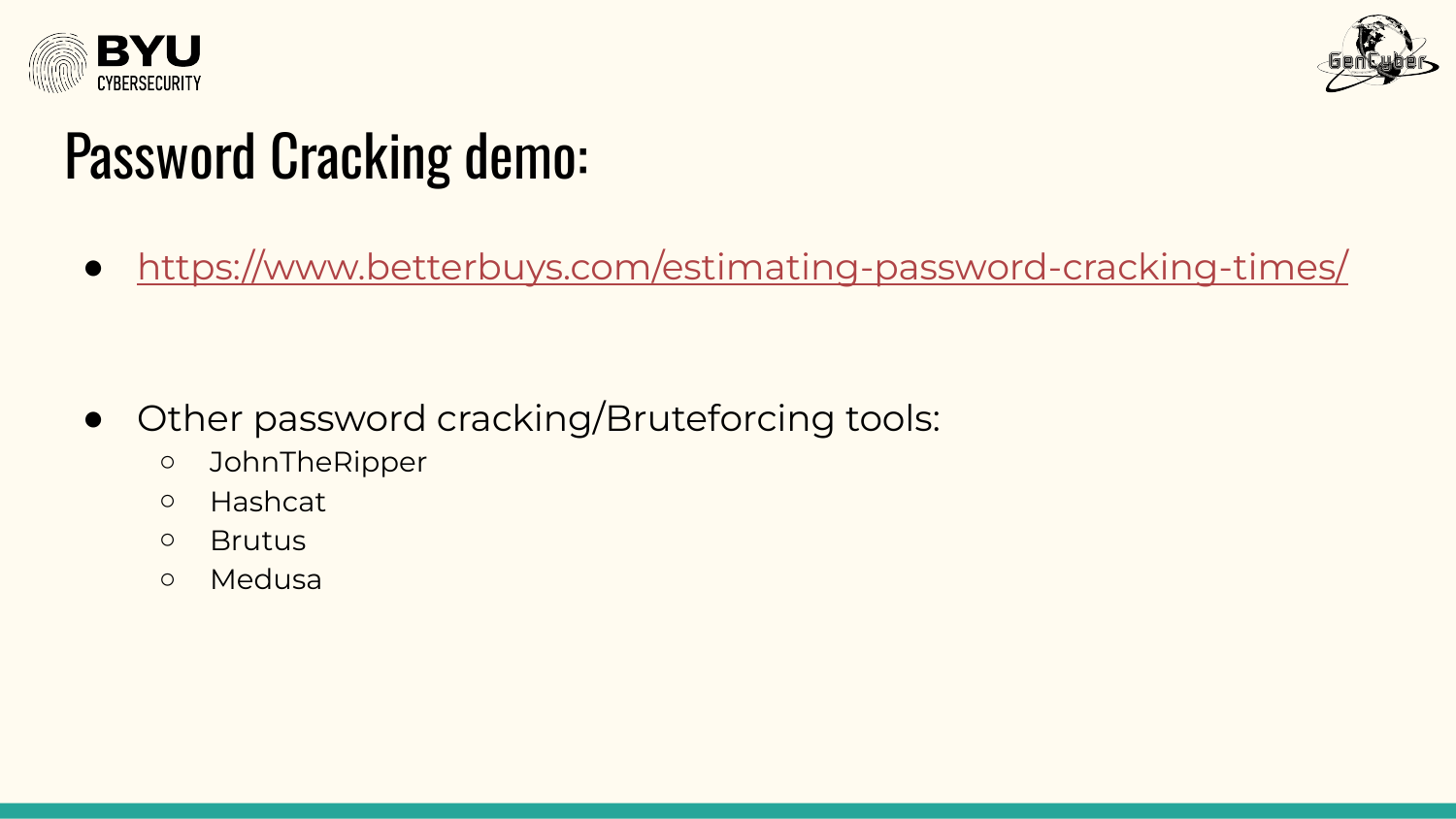

# Password Cracking demo:
https://www.betterbuys.com/estimating-password-cracking-times/

Other password cracking/Bruteforcing tools:
JohnTheRipper
Hashcat
Brutus
Medusa